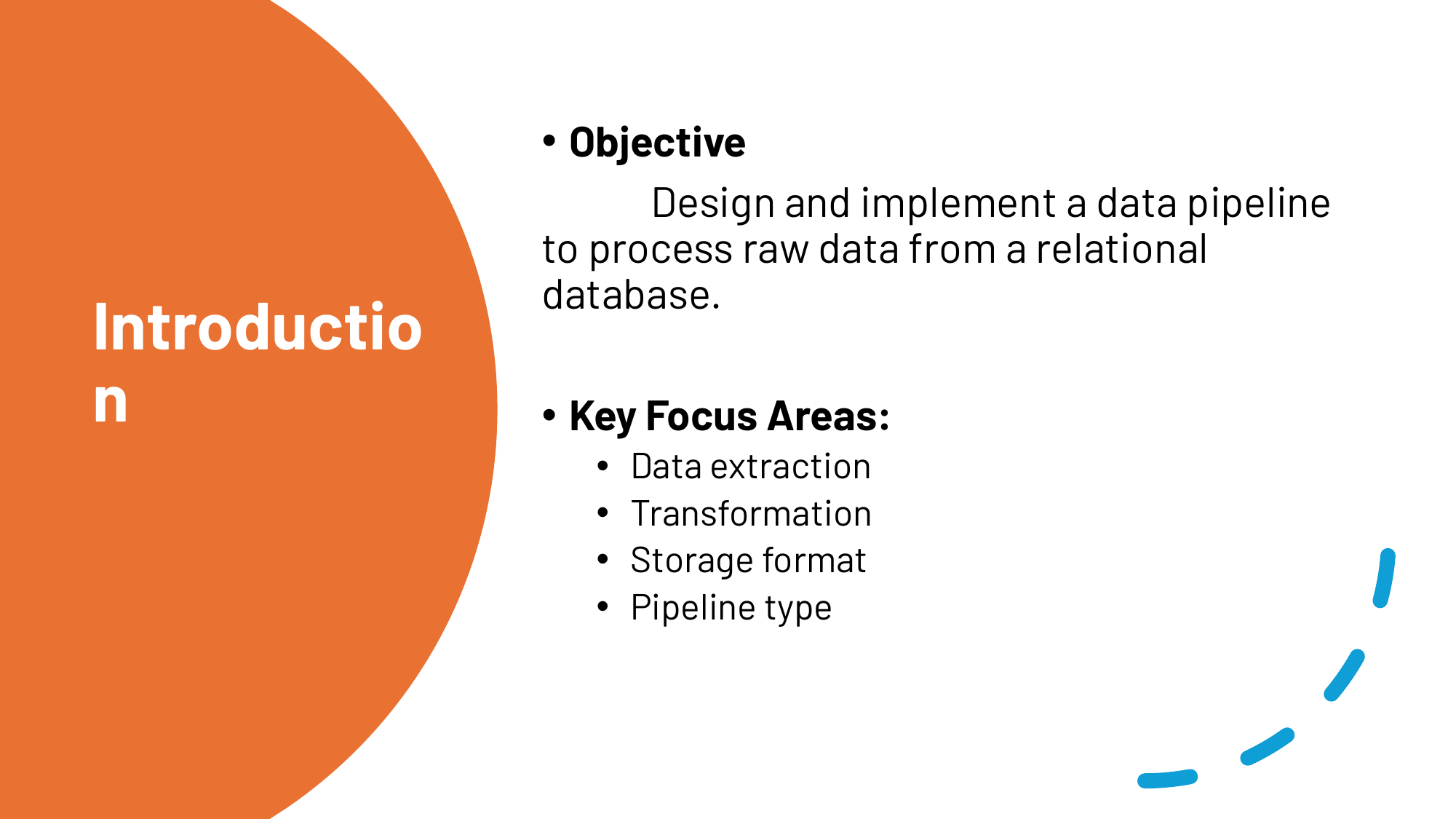

Objective
	Design and implement a data pipeline to process raw data from a relational database.

Key Focus Areas:
Data extraction
Transformation
Storage format
Pipeline type

# Introduction